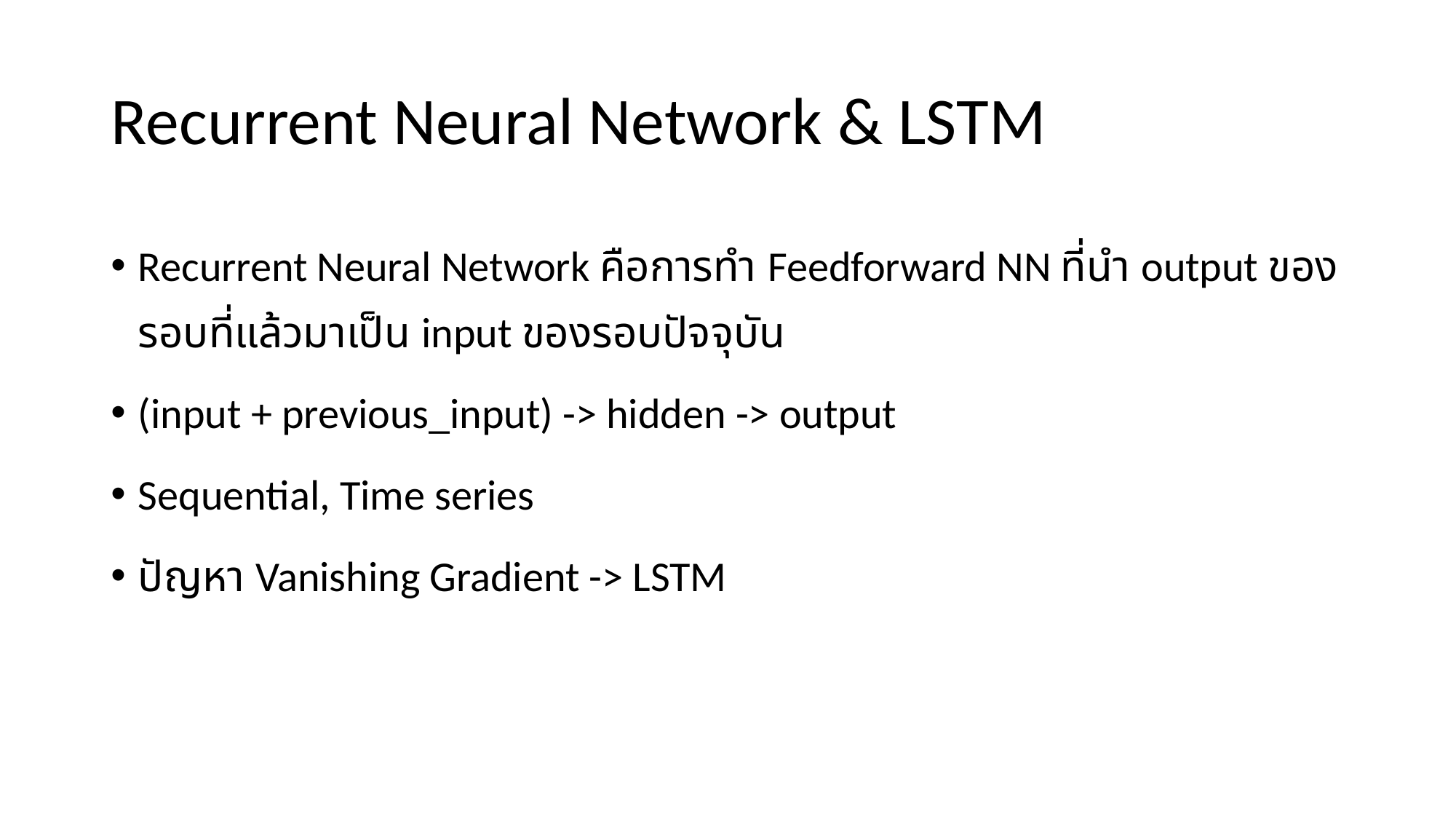

# Recurrent Neural Network & LSTM
Recurrent Neural Network คือการทำ Feedforward NN ที่นำ output ของรอบที่แล้วมาเป็น input ของรอบปัจจุบัน
(input + previous_input) -> hidden -> output
Sequential, Time series
ปัญหา Vanishing Gradient -> LSTM